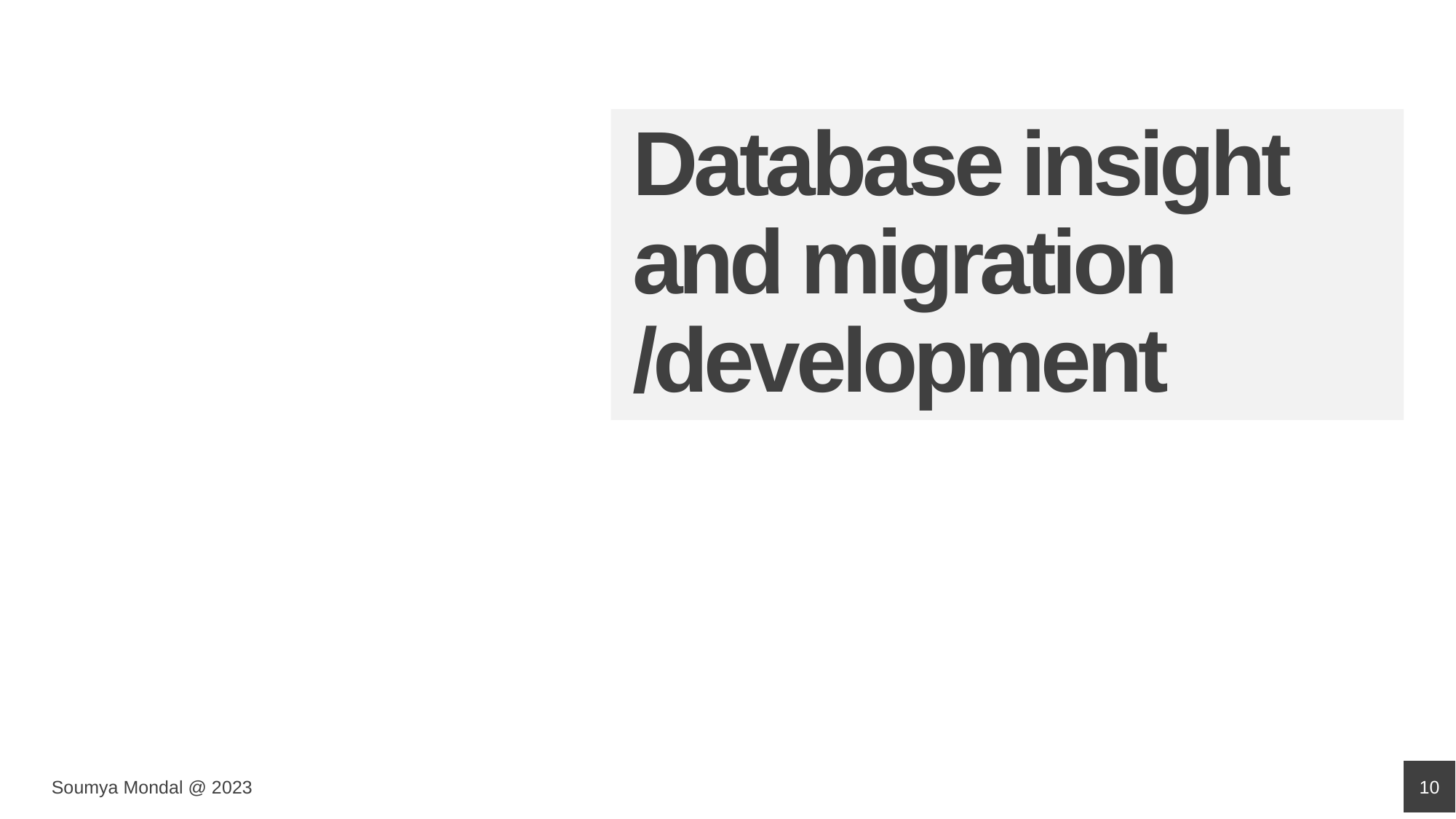

# Database insight and migration /development

10
Soumya Mondal @ 2023